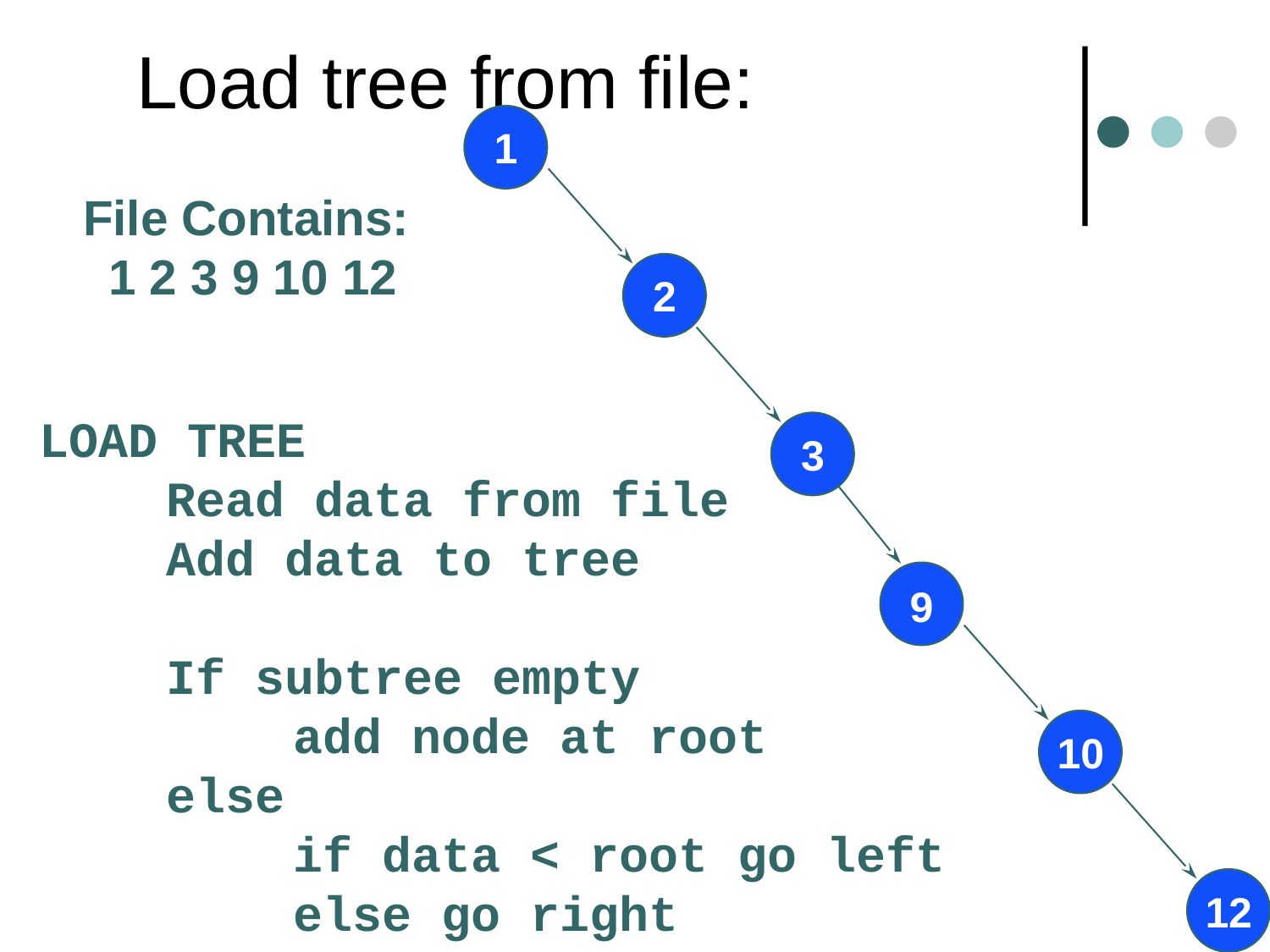

# Load tree from file:

1

2

3

9

10

12
File Contains:
 1 2 3 9 10 12
LOAD TREE
	Read data from file
	Add data to tree

	If subtree empty
		add node at root
	else
		if data < root go left
		else go right
214